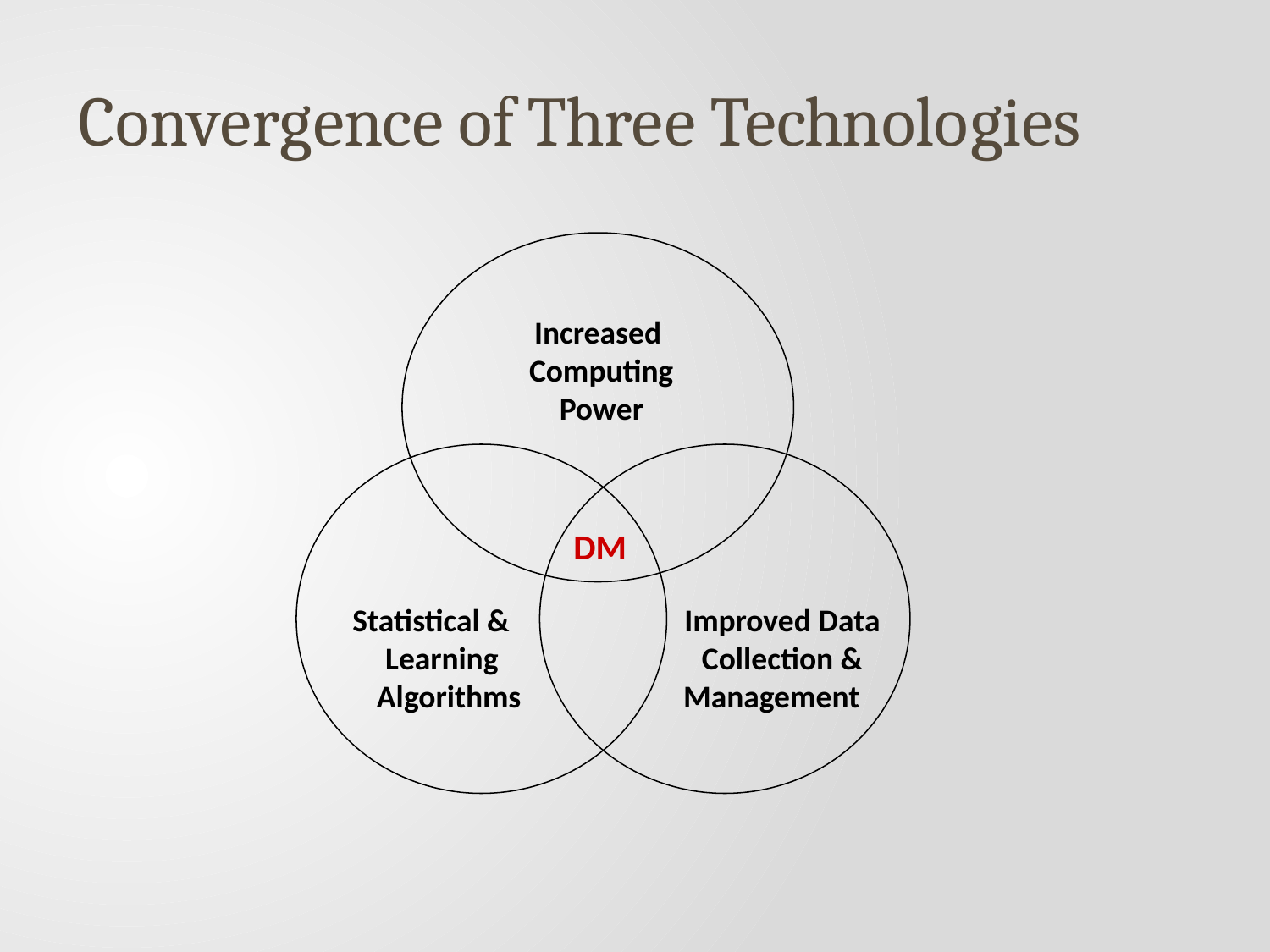

# Convergence of Three Technologies
Increased
 Computing
 Power

Statistical &
Learning
Algorithms

                Improved Data
                 Collection &
             Management
DM